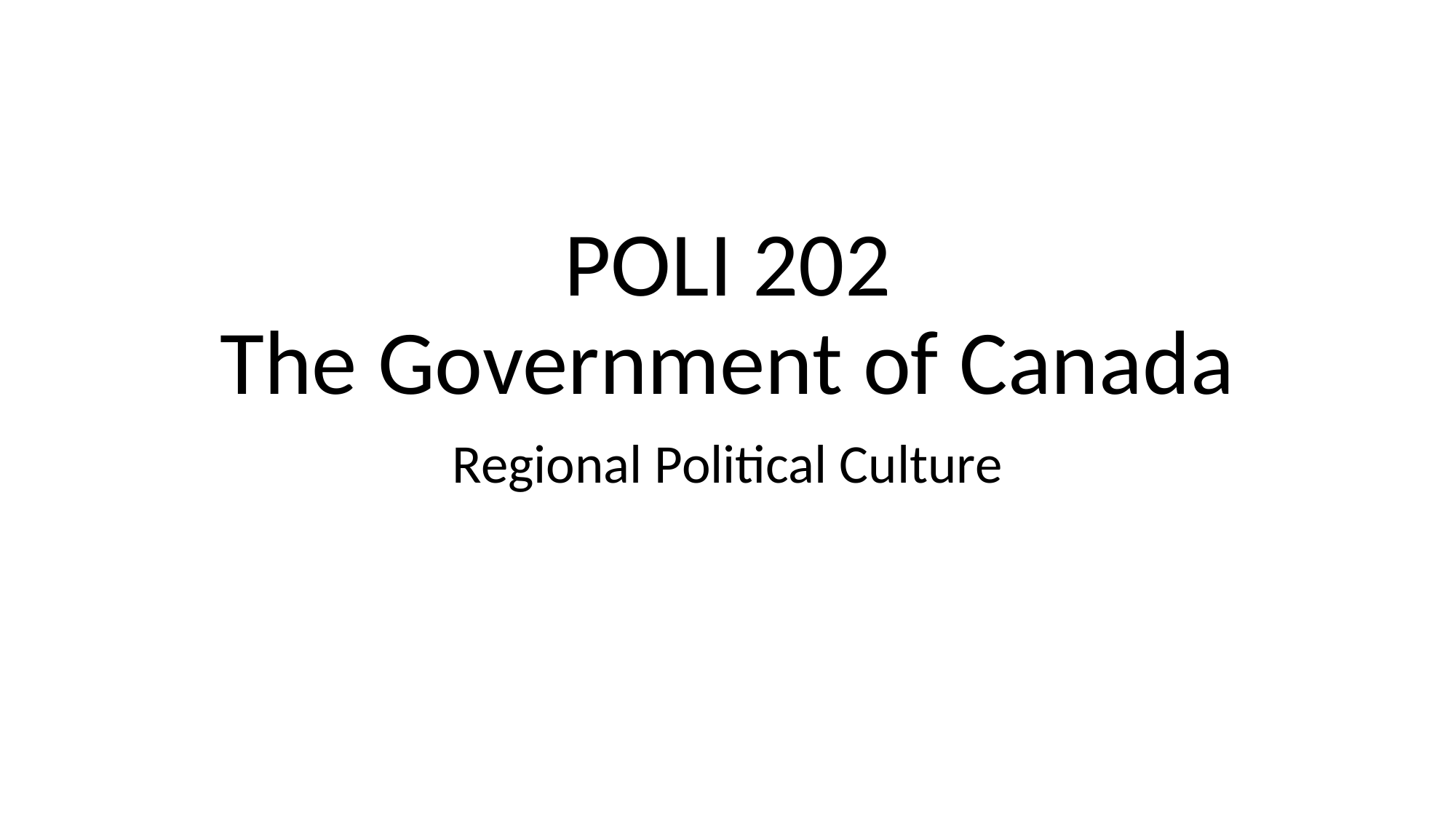

# POLI 202 The Government of Canada
Regional Political Culture